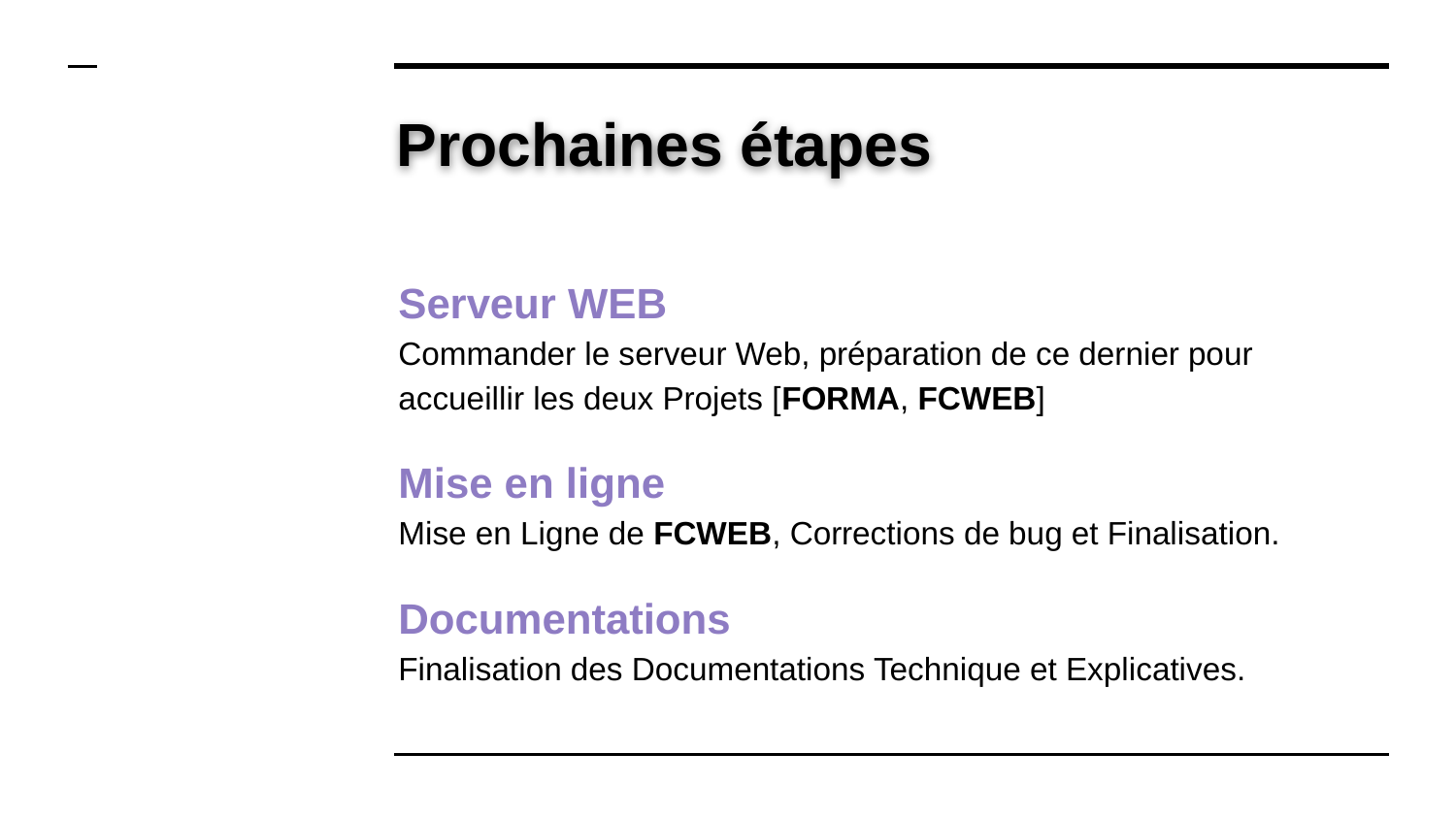

# Prochaines étapes
Serveur WEB
Commander le serveur Web, préparation de ce dernier pour accueillir les deux Projets [FORMA, FCWEB]
Mise en ligne
Mise en Ligne de FCWEB, Corrections de bug et Finalisation.
Documentations
Finalisation des Documentations Technique et Explicatives.